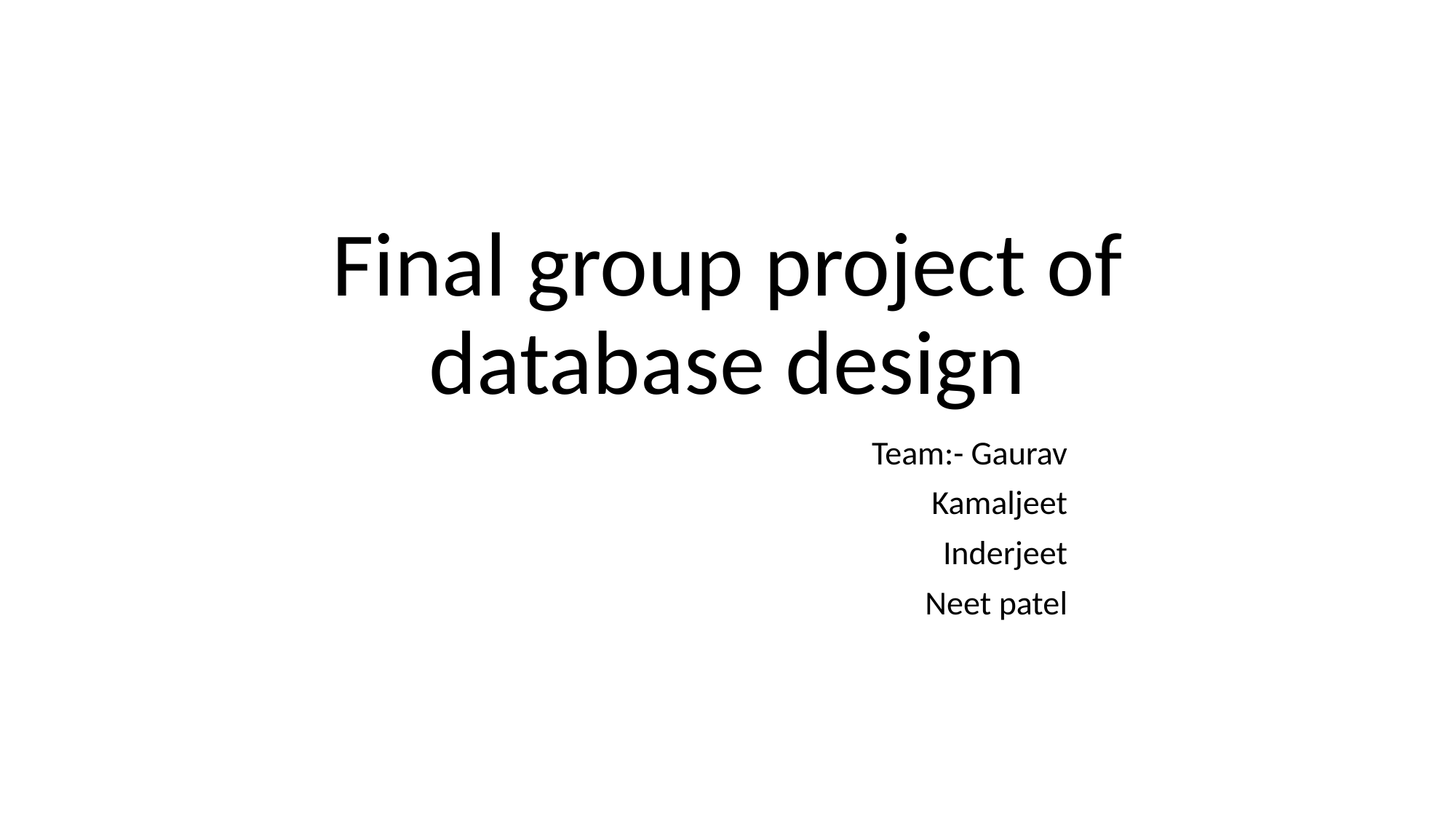

# Final group project of database design
Team:- Gaurav
Kamaljeet
Inderjeet
Neet patel